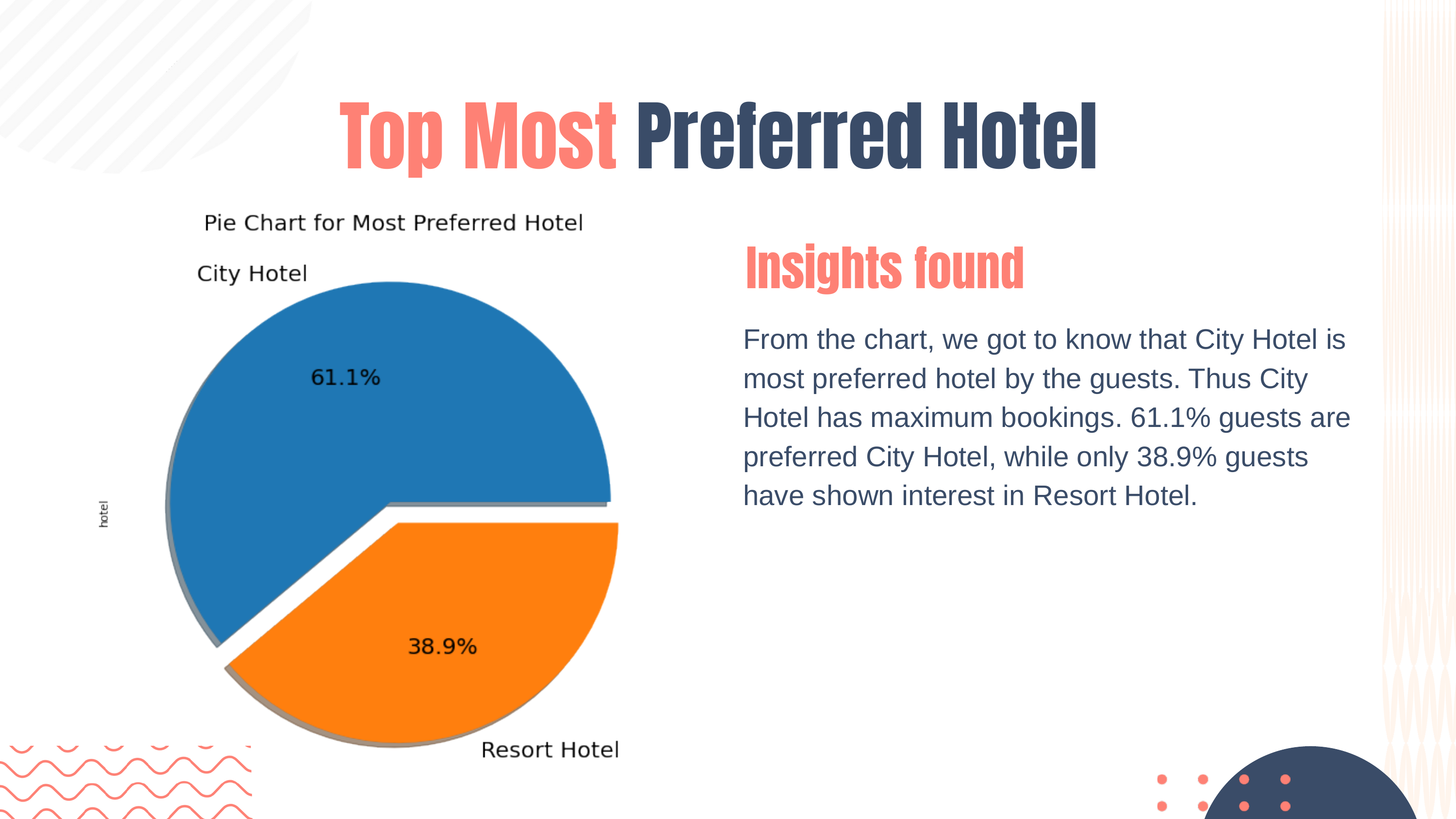

Top Most Preferred Hotel

Insights found

From the chart, we got to know that City Hotel is most preferred hotel by the guests. Thus City Hotel has maximum bookings. 61.1% guests are preferred City Hotel, while only 38.9% guests have shown interest in Resort Hotel.